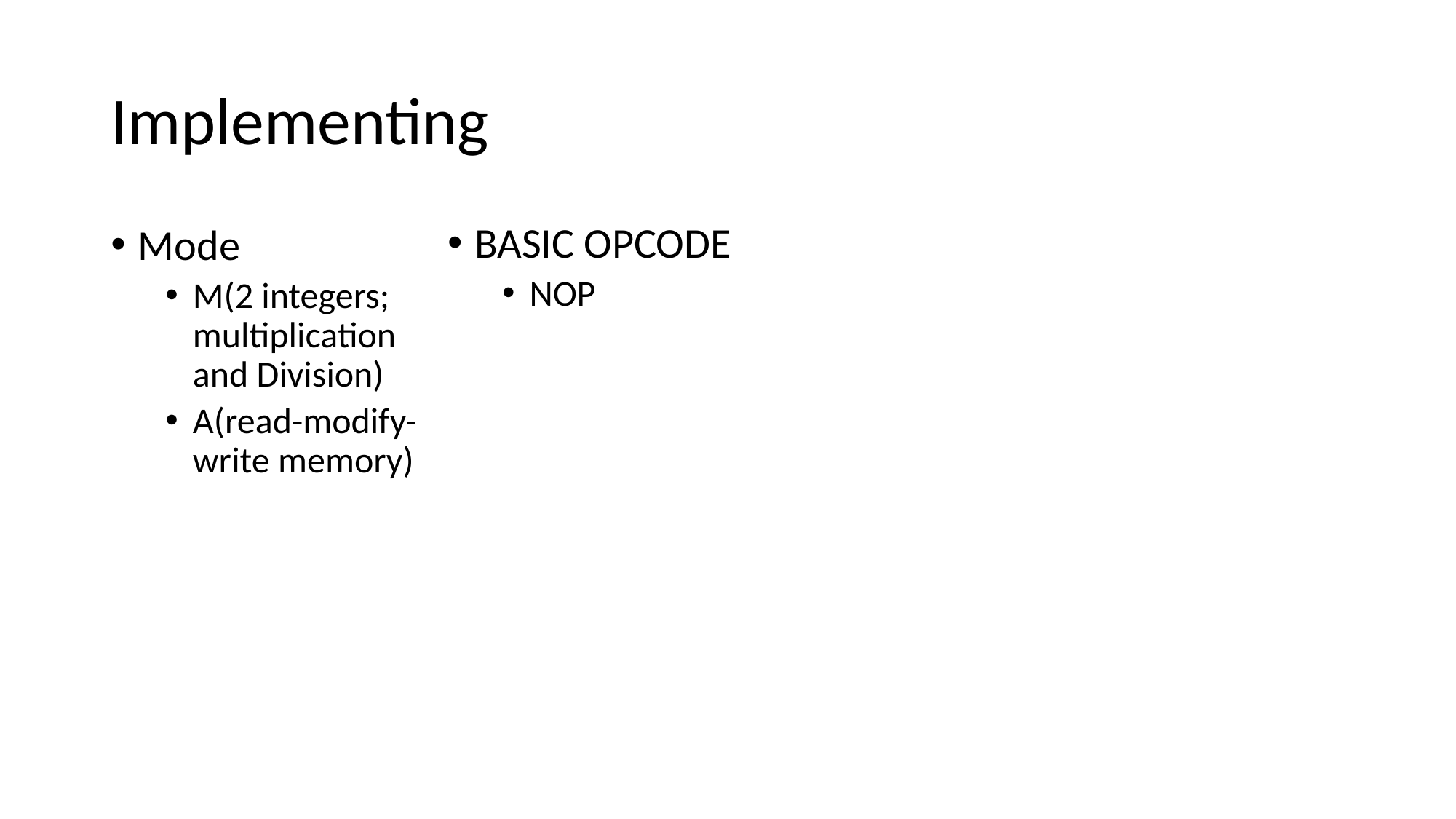

# Implementing
BASIC OPCODE
NOP
Mode
M(2 integers; multiplication and Division)
A(read-modify-write memory)